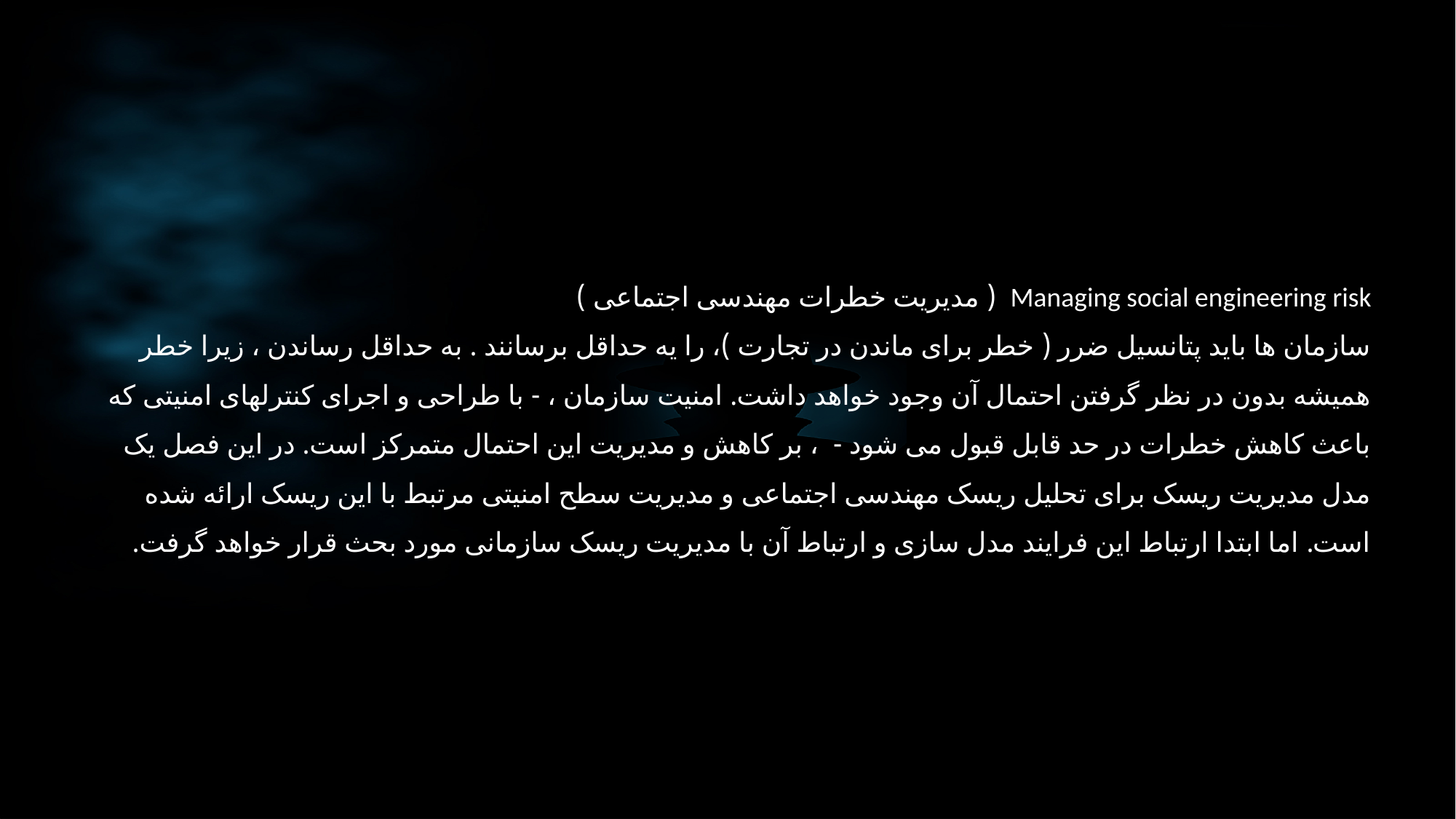

Managing social engineering risk  ( مدیریت خطرات مهندسی اجتماعی )
سازمان ها باید پتانسیل ضرر ( خطر برای ماندن در تجارت )، را یه حداقل برسانند . به حداقل رساندن ، زیرا خطر همیشه بدون در نظر گرفتن احتمال آن وجود خواهد داشت. امنیت سازمان ، - با طراحی و اجرای کنترلهای امنیتی که باعث کاهش خطرات در حد قابل قبول می شود -  ، بر کاهش و مدیریت این احتمال متمرکز است. در این فصل یک مدل مدیریت ریسک برای تحلیل ریسک مهندسی اجتماعی و مدیریت سطح امنیتی مرتبط با این ریسک ارائه شده است. اما ابتدا ارتباط این فرایند مدل سازی و ارتباط آن با مدیریت ریسک سازمانی مورد بحث قرار خواهد گرفت.